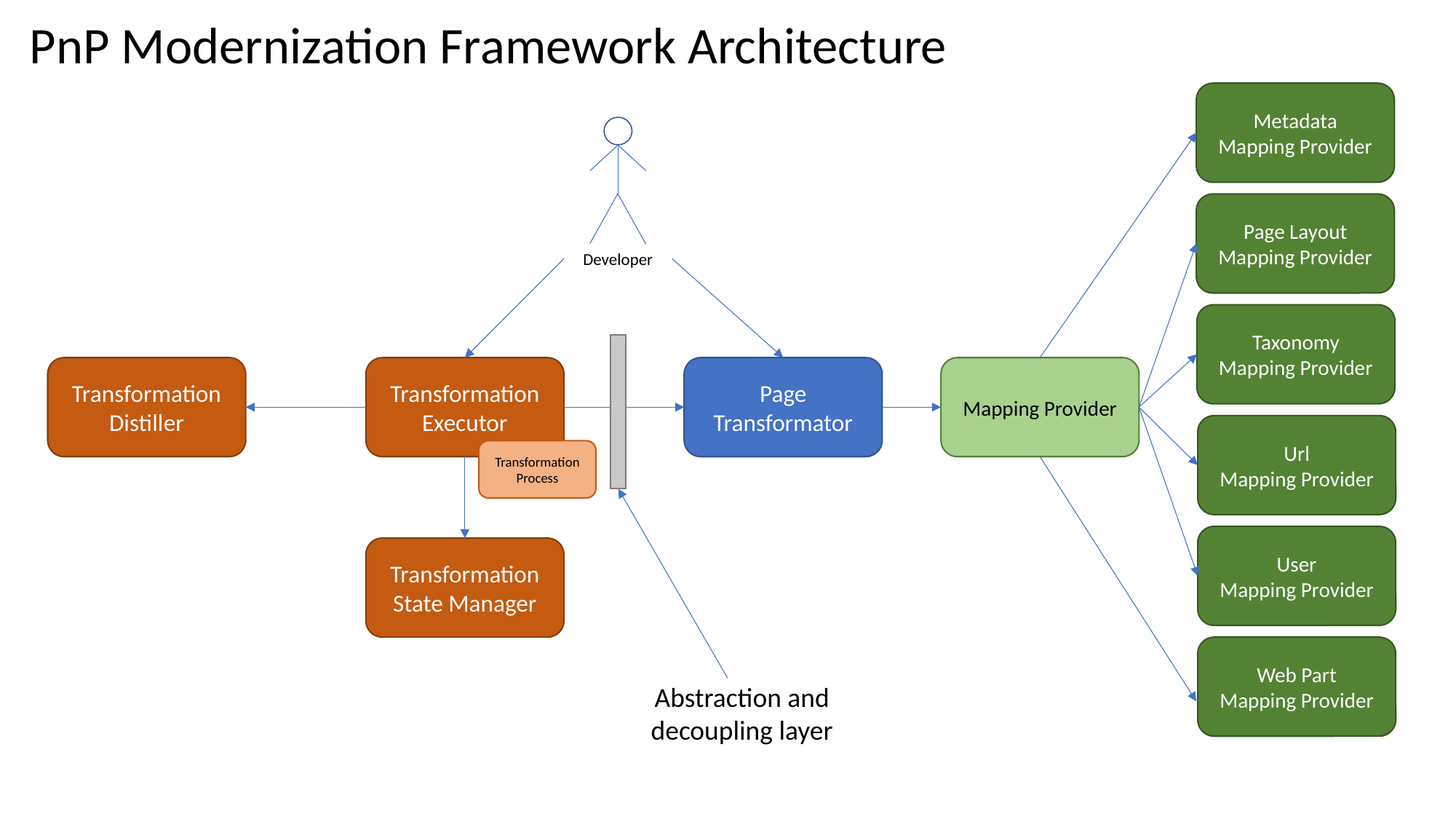

# PnP Modernization Framework Architecture
Metadata
Mapping Provider

Developer
Page Layout
Mapping Provider
Taxonomy
Mapping Provider

Mapping Provider
Transformation Distiller
Transformation Executor
Page Transformator
Url
Mapping Provider
Transformation Process
User
Mapping Provider
Transformation State Manager
Web Part
Mapping Provider
Abstraction and decoupling layer